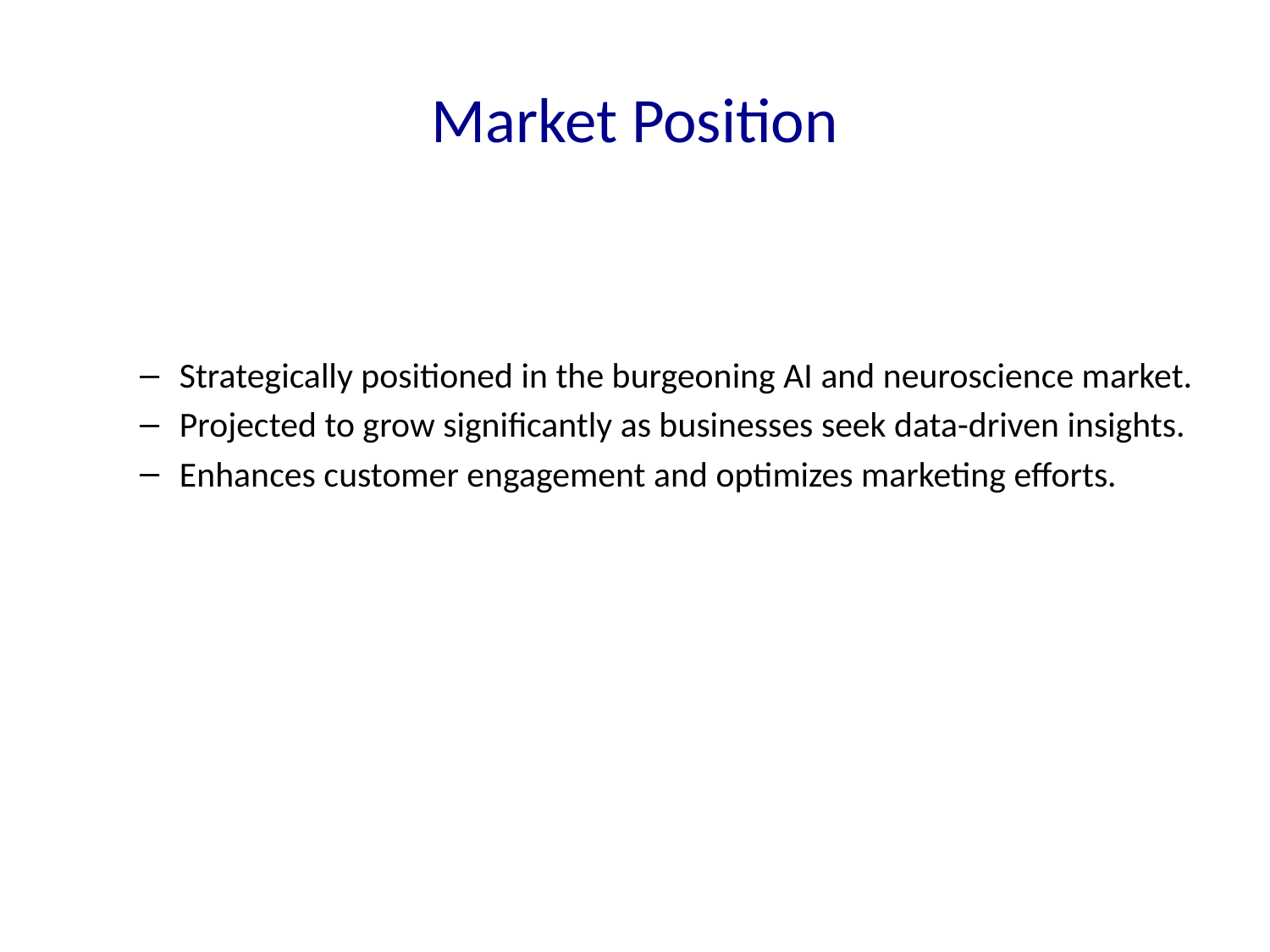

# Market Position

Strategically positioned in the burgeoning AI and neuroscience market.
Projected to grow significantly as businesses seek data-driven insights.
Enhances customer engagement and optimizes marketing efforts.